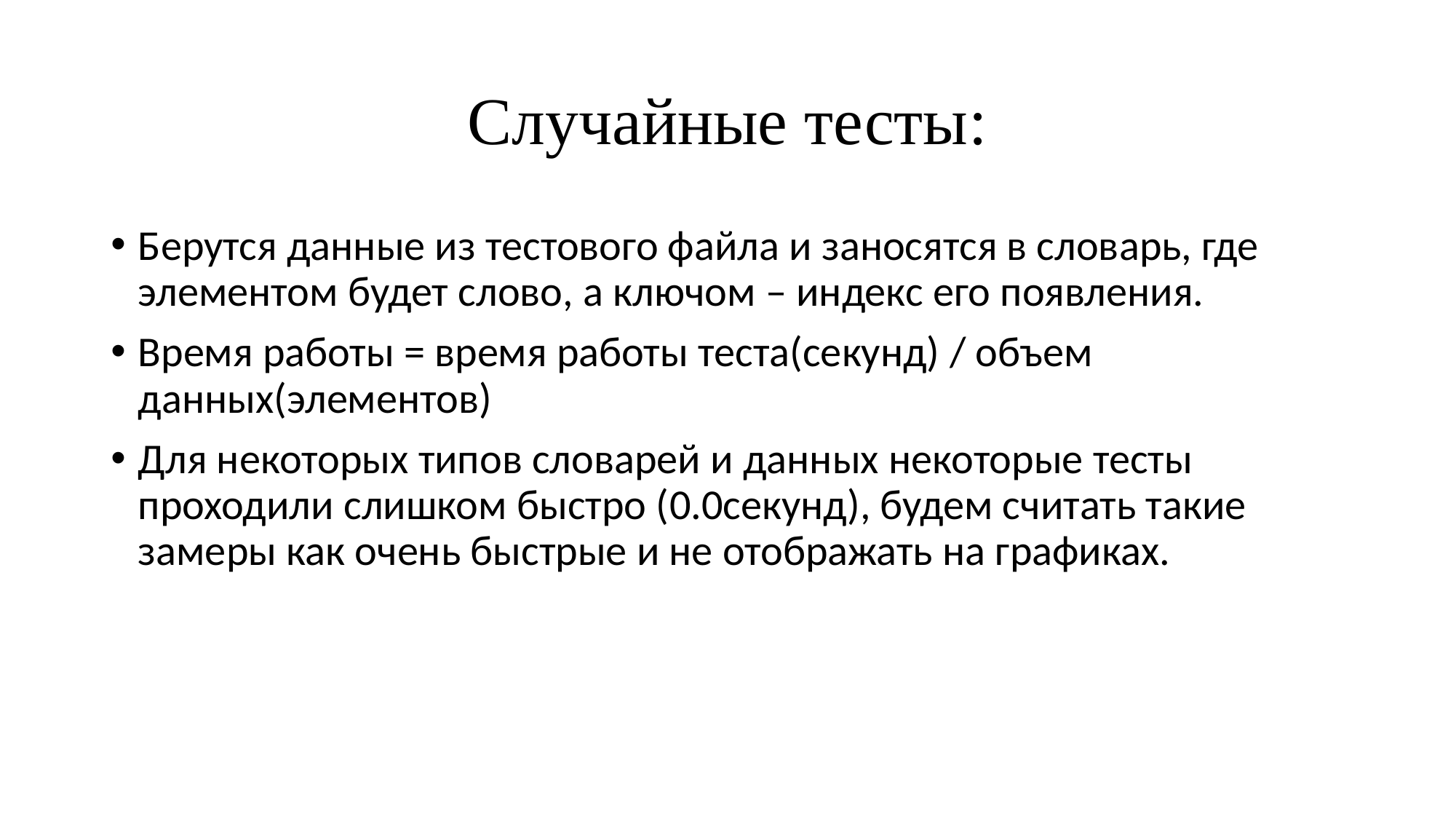

# Случайные тесты:
Берутся данные из тестового файла и заносятся в словарь, где элементом будет слово, а ключом – индекс его появления.
Время работы = время работы теста(секунд) / объем данных(элементов)
Для некоторых типов словарей и данных некоторые тесты проходили слишком быстро (0.0секунд), будем считать такие замеры как очень быстрые и не отображать на графиках.